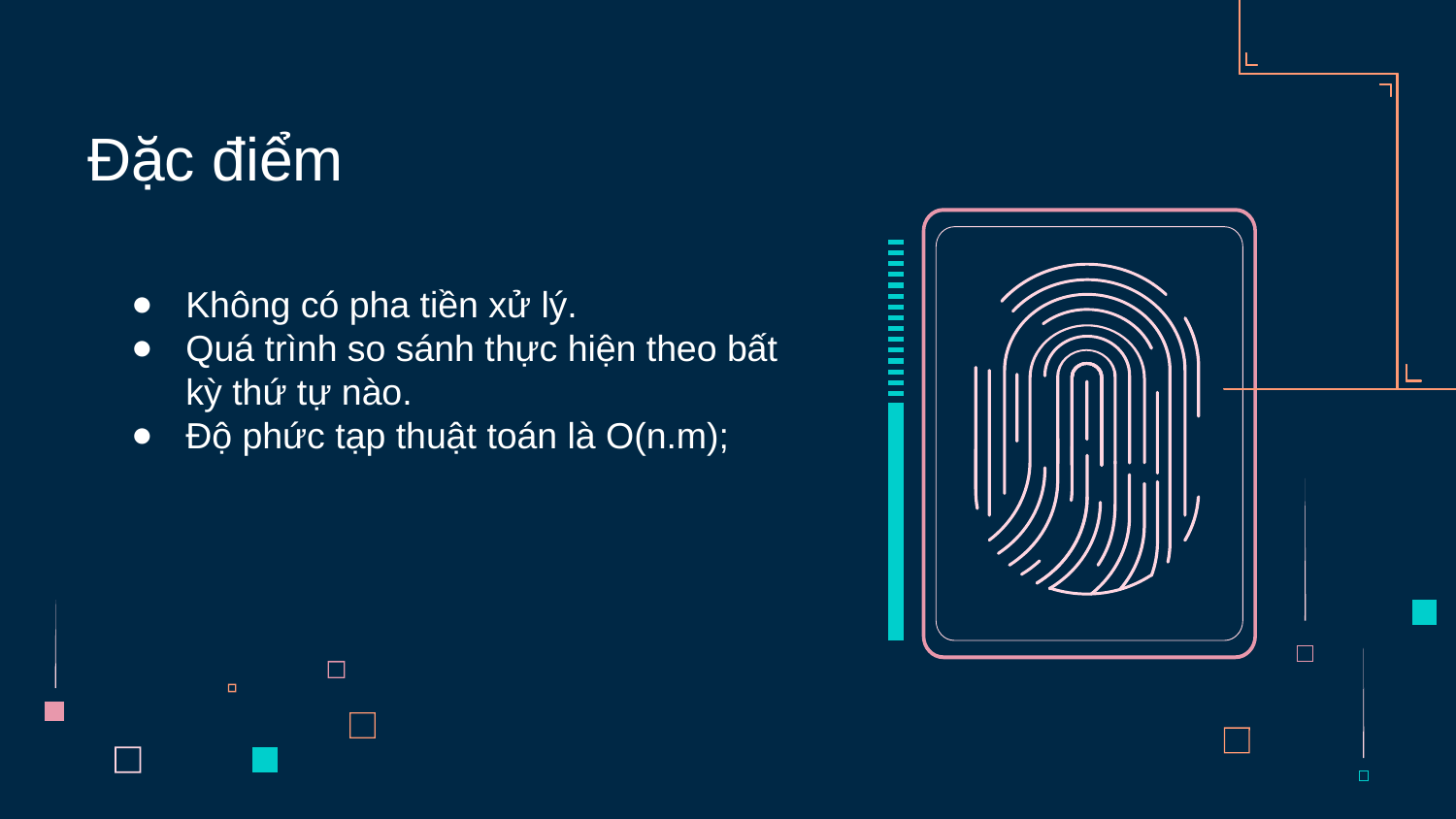

# Đặc điểm

Không có pha tiền xử lý.
Quá trình so sánh thực hiện theo bất kỳ thứ tự nào.
Độ phức tạp thuật toán là O(n.m);